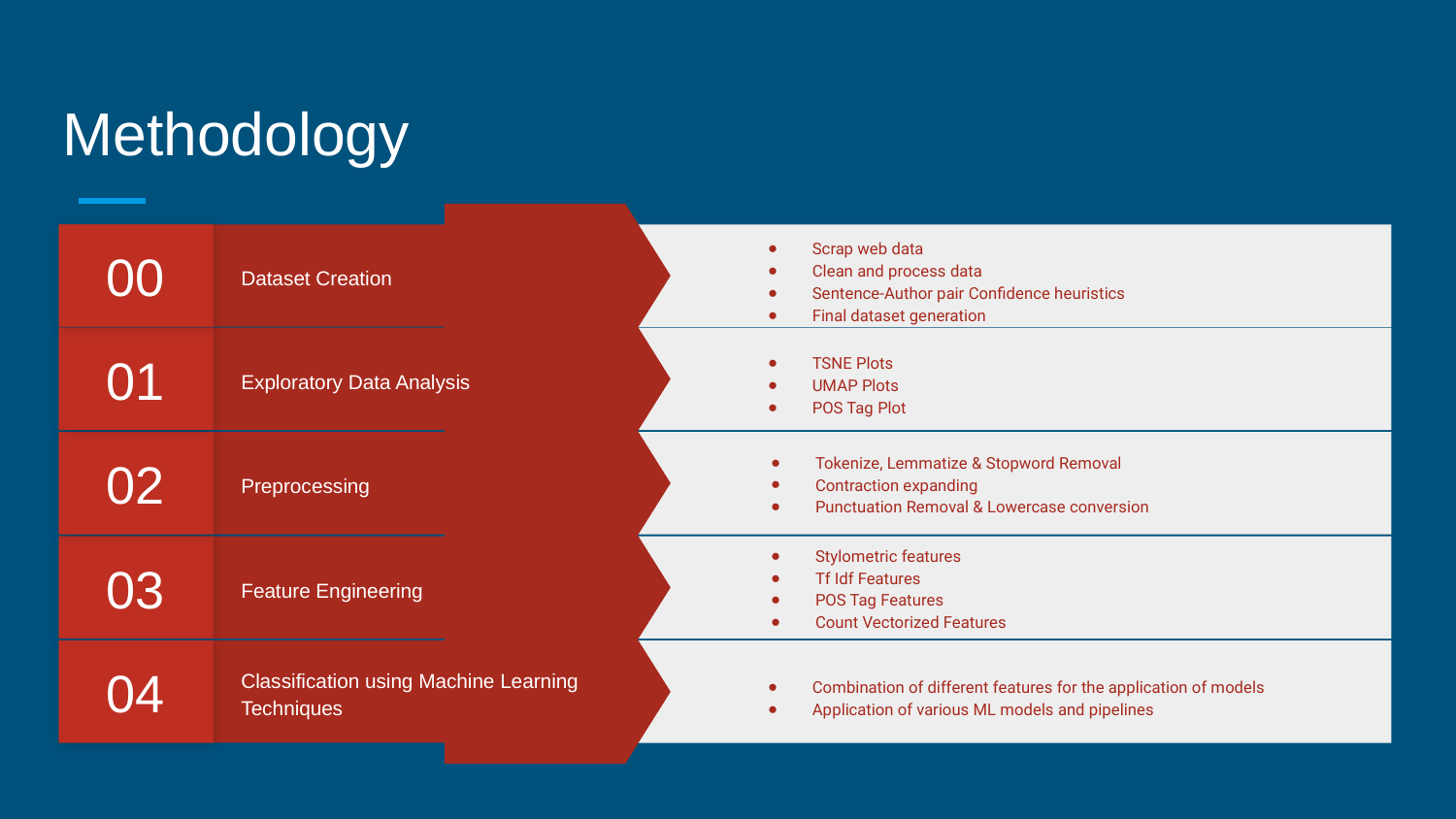

# Methodology

00

Scrap web data
Clean and process data
Sentence-Author pair Confidence heuristics
Final dataset generation
Dataset Creation

01

TSNE Plots
UMAP Plots
POS Tag Plot
Exploratory Data Analysis

02

Tokenize, Lemmatize & Stopword Removal
Contraction expanding
Punctuation Removal & Lowercase conversion
Preprocessing

03

Stylometric features
Tf Idf Features
POS Tag Features
Count Vectorized Features
Feature Engineering

04

Combination of different features for the application of models
Application of various ML models and pipelines
Classification using Machine Learning Techniques